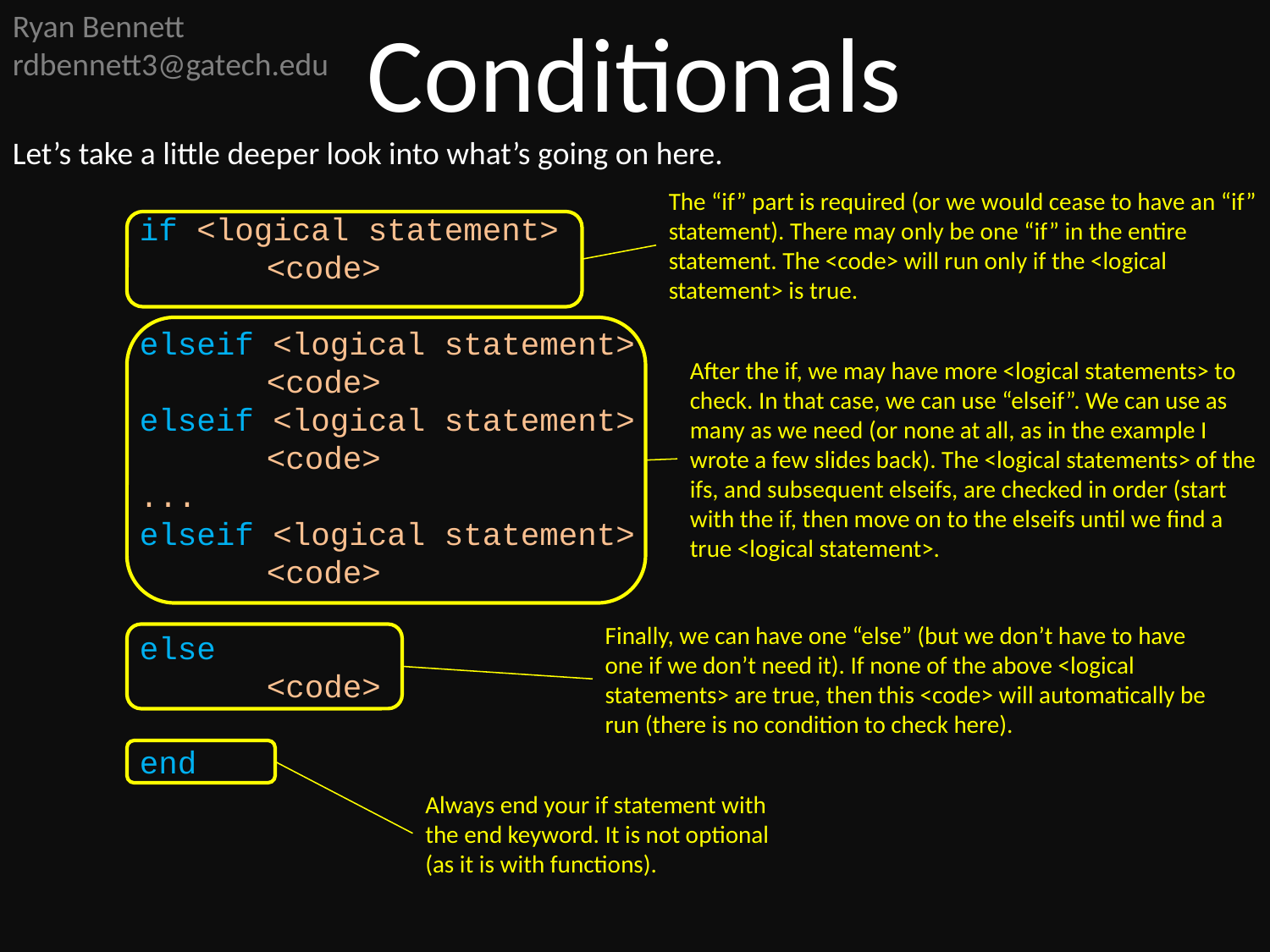

Ryan Bennett
rdbennett3@gatech.edu
Conditionals
Let’s take a little deeper look into what’s going on here.

	if <logical statement>
		<code>

	elseif <logical statement>
		<code>
	elseif <logical statement>
		<code>
	...
	elseif <logical statement>
		<code>

	else
		<code>

	end

The “if” part is required (or we would cease to have an “if” statement). There may only be one “if” in the entire statement. The <code> will run only if the <logical statement> is true.

After the if, we may have more <logical statements> to check. In that case, we can use “elseif”. We can use as many as we need (or none at all, as in the example I wrote a few slides back). The <logical statements> of the ifs, and subsequent elseifs, are checked in order (start with the if, then move on to the elseifs until we find a true <logical statement>.
Finally, we can have one “else” (but we don’t have to have one if we don’t need it). If none of the above <logical statements> are true, then this <code> will automatically be run (there is no condition to check here).

Always end your if statement with the end keyword. It is not optional (as it is with functions).